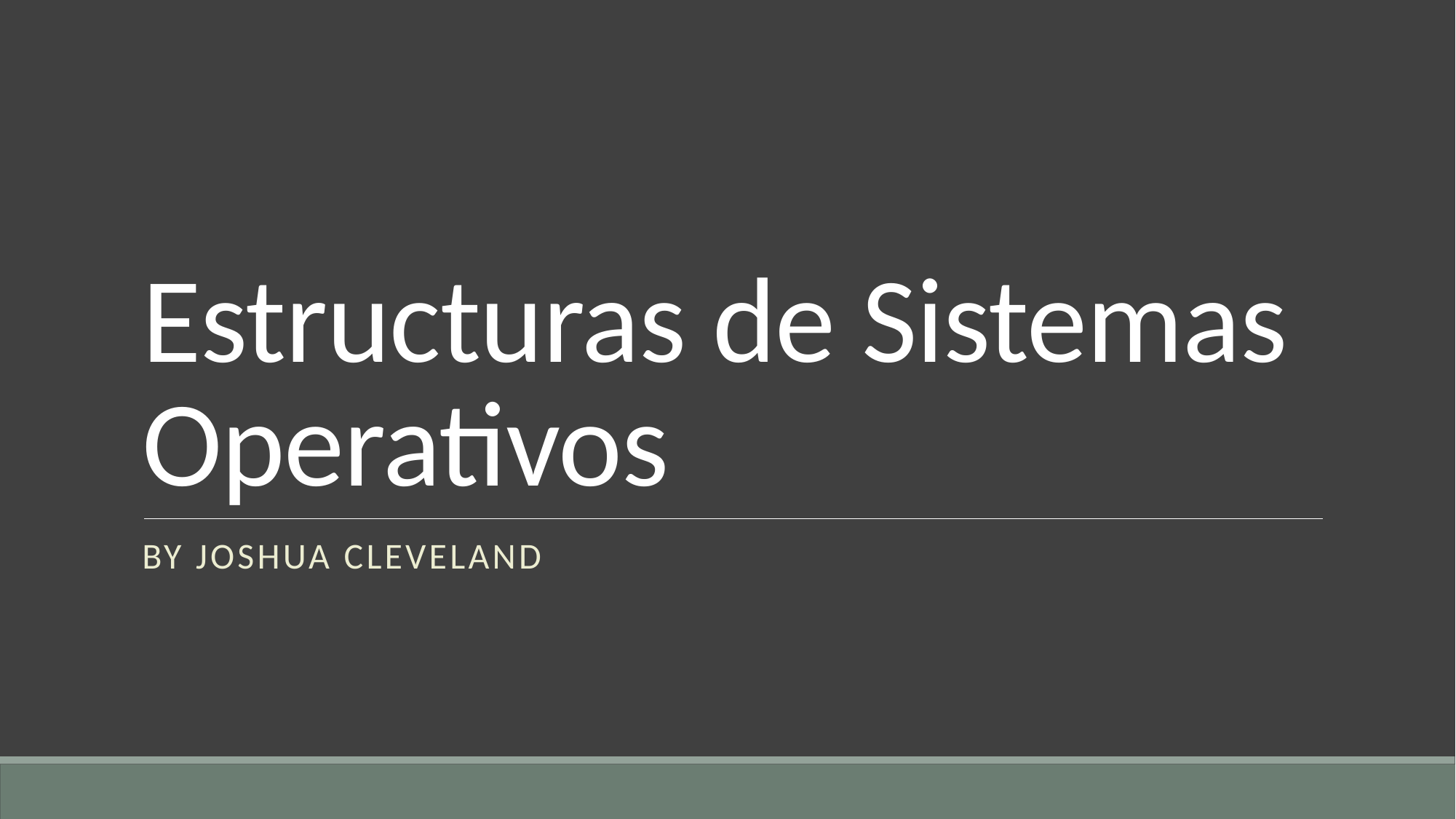

# Estructuras de Sistemas Operativos
By joshua cleveland